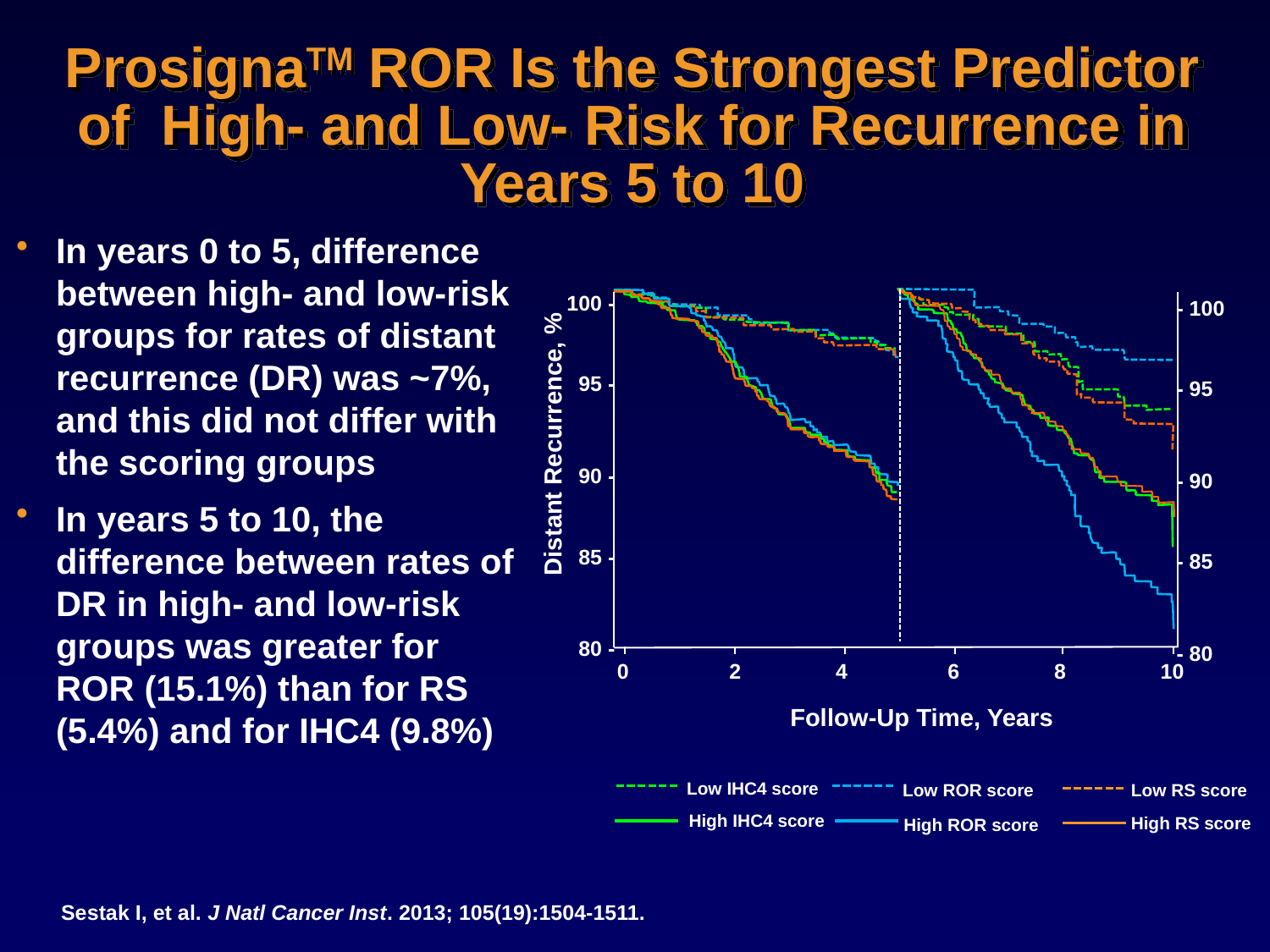

# ProsignaTM ROR Is the Strongest Predictor of  High- and Low- Risk for Recurrence in Years 5 to 10
In years 0 to 5, difference between high- and low-risk groups for rates of distant recurrence (DR) was ~7%, and this did not differ with the scoring groups
In years 5 to 10, the difference between rates of DR in high- and low-risk groups was greater for ROR (15.1%) than for RS (5.4%) and for IHC4 (9.8%)
100 -
95 -
90 -
85 -
80 -

- 100
- 95
- 90
- 85
- 80

Distant Recurrence, %
0                 2                4                 6                8                10
Follow-Up Time, Years
Low IHC4 score
Low RS score
Low ROR score
High IHC4 score
High RS score
High ROR score
Sestak I, et al. J Natl Cancer Inst. 2013; 105(19):1504-1511.